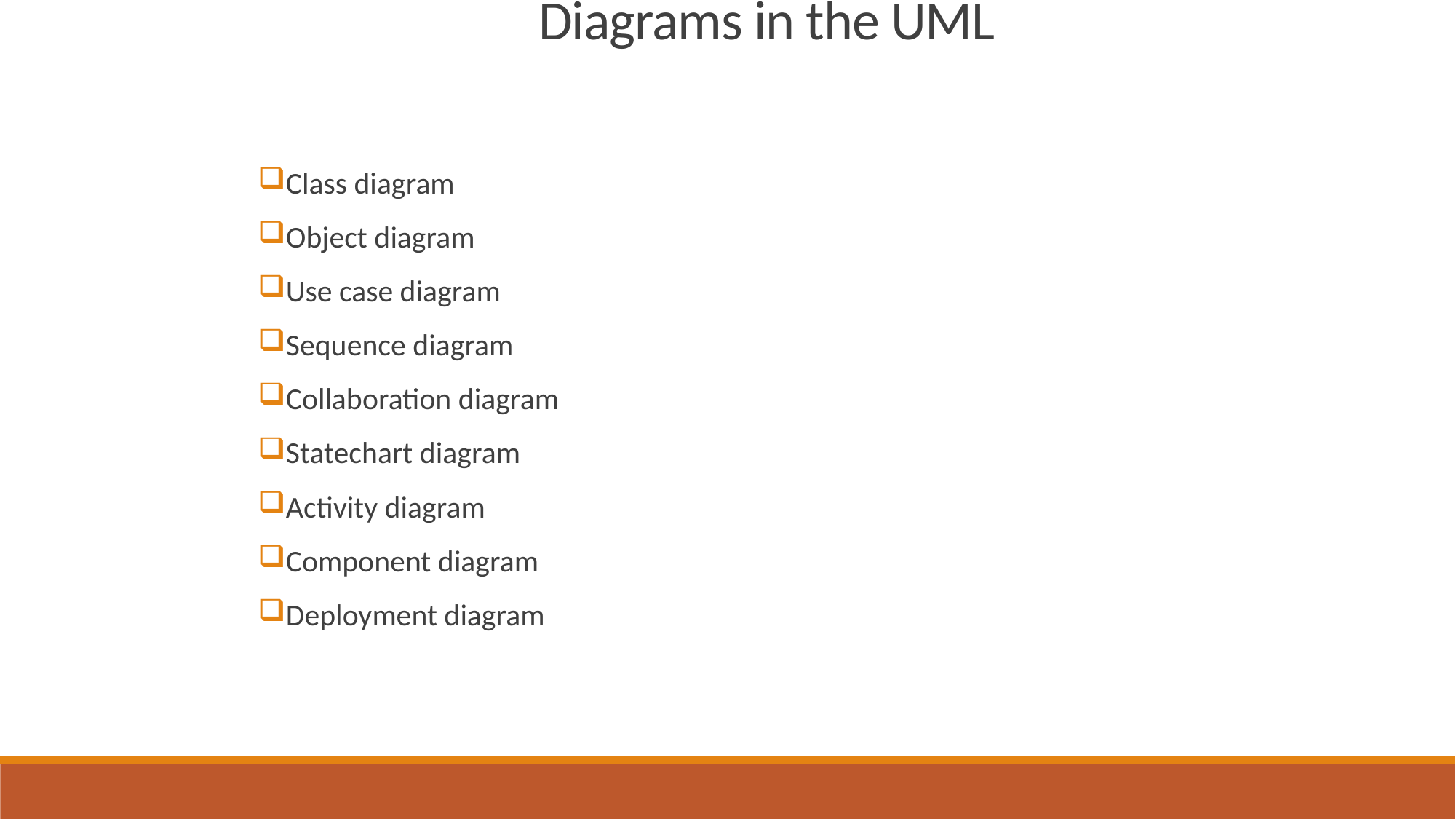

Diagrams in the UML

Class diagram
Object diagram
Use case diagram
Sequence diagram
Collaboration diagram
Statechart diagram
Activity diagram
Component diagram
Deployment diagram